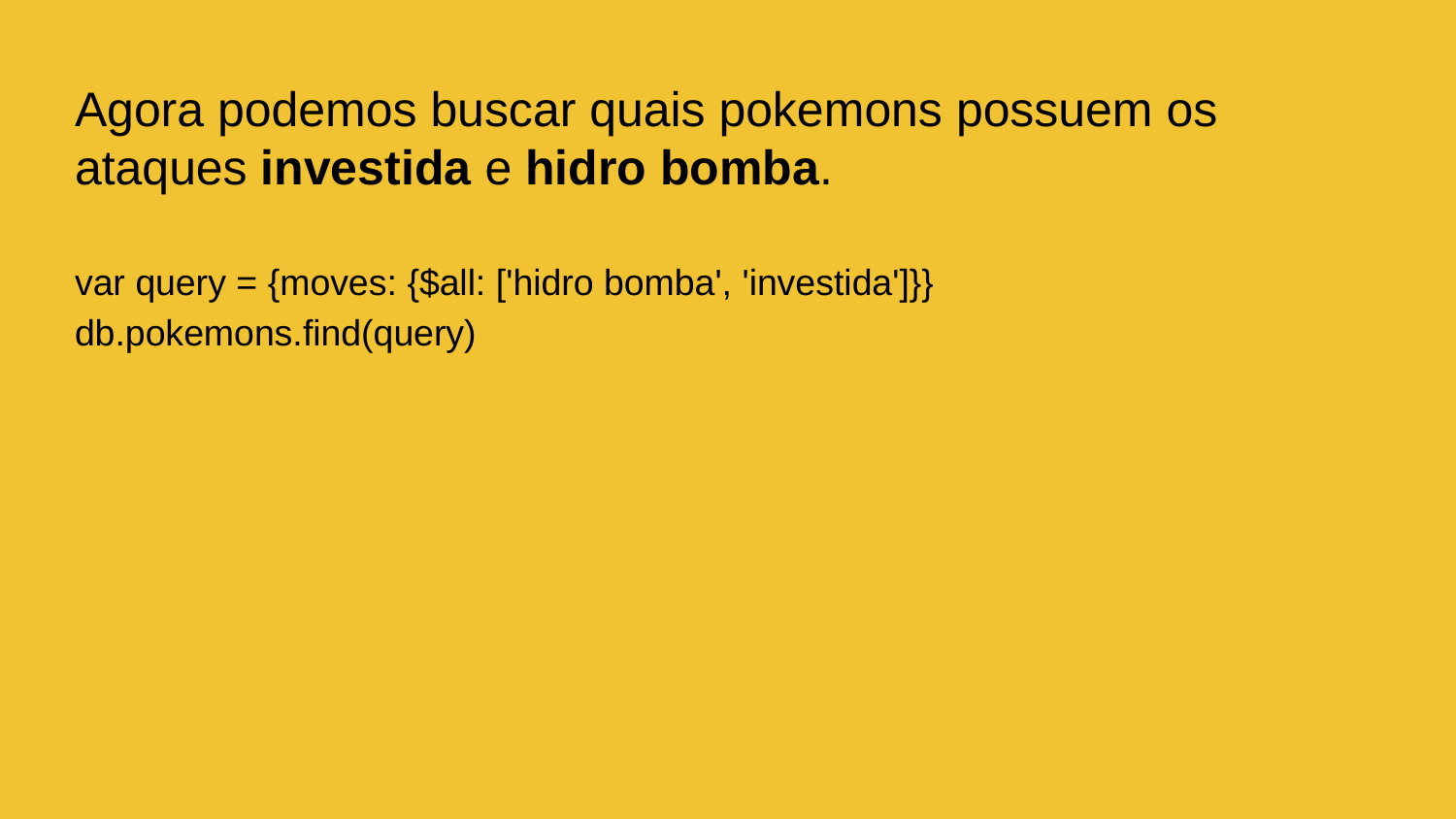

Agora podemos buscar quais pokemons possuem os ataques investida e hidro bomba.

var query = {moves: {$all: ['hidro bomba', 'investida']}}
db.pokemons.find(query)